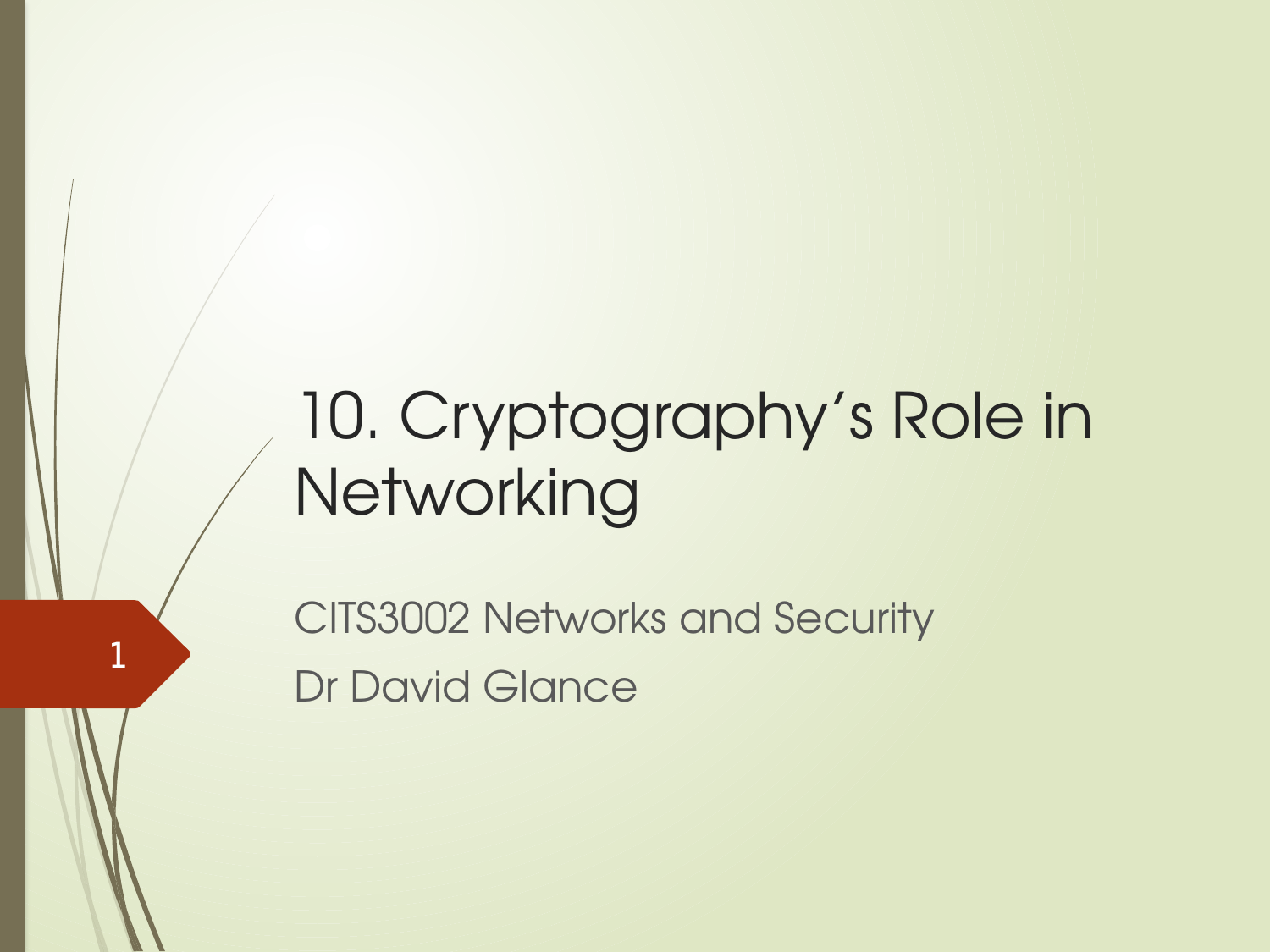

# 10. Cryptography’s Role in Networking
CITS3002 Networks and Security
Dr David Glance
1